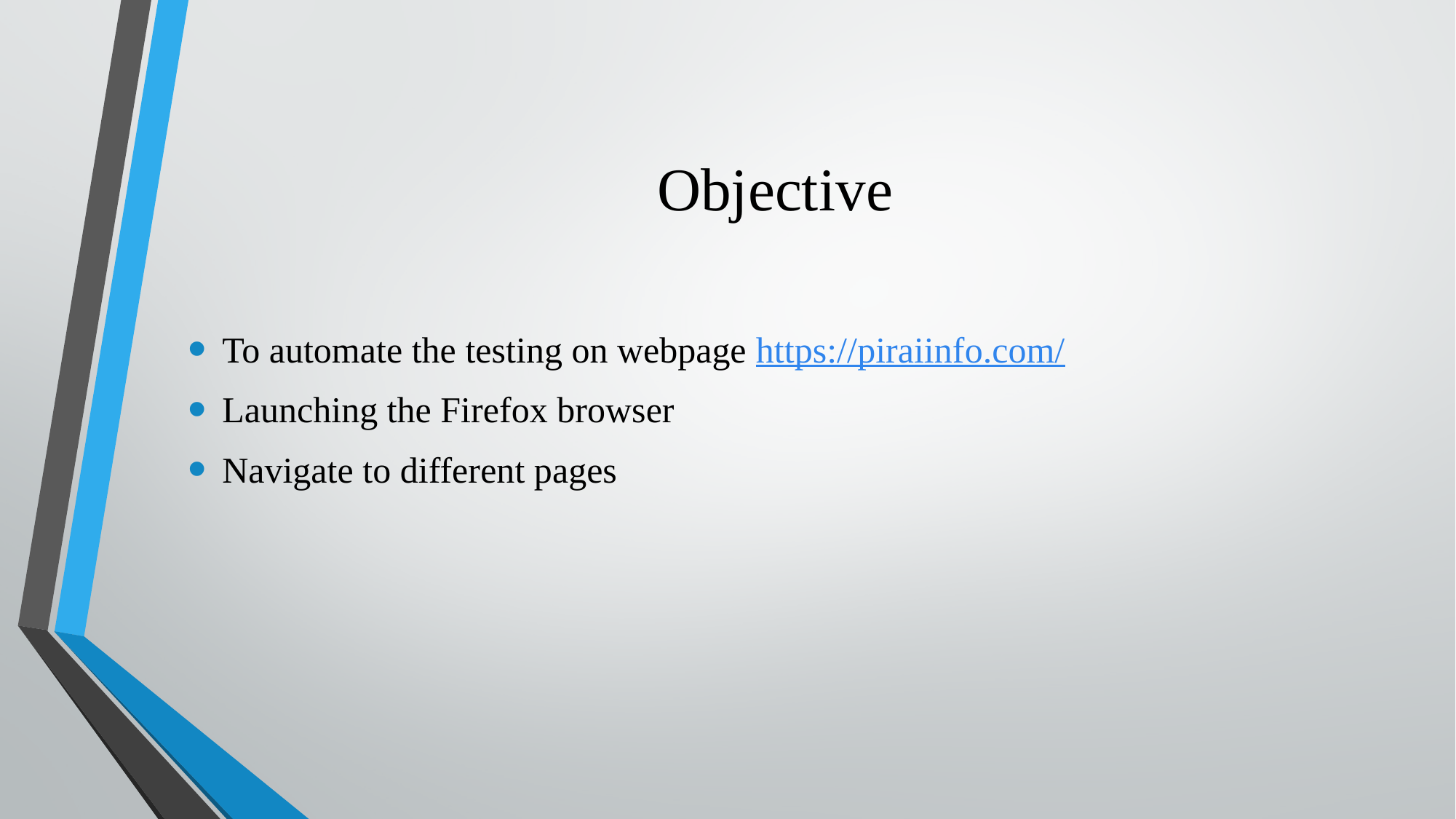

# Objective
To automate the testing on webpage https://piraiinfo.com/
Launching the Firefox browser
Navigate to different pages